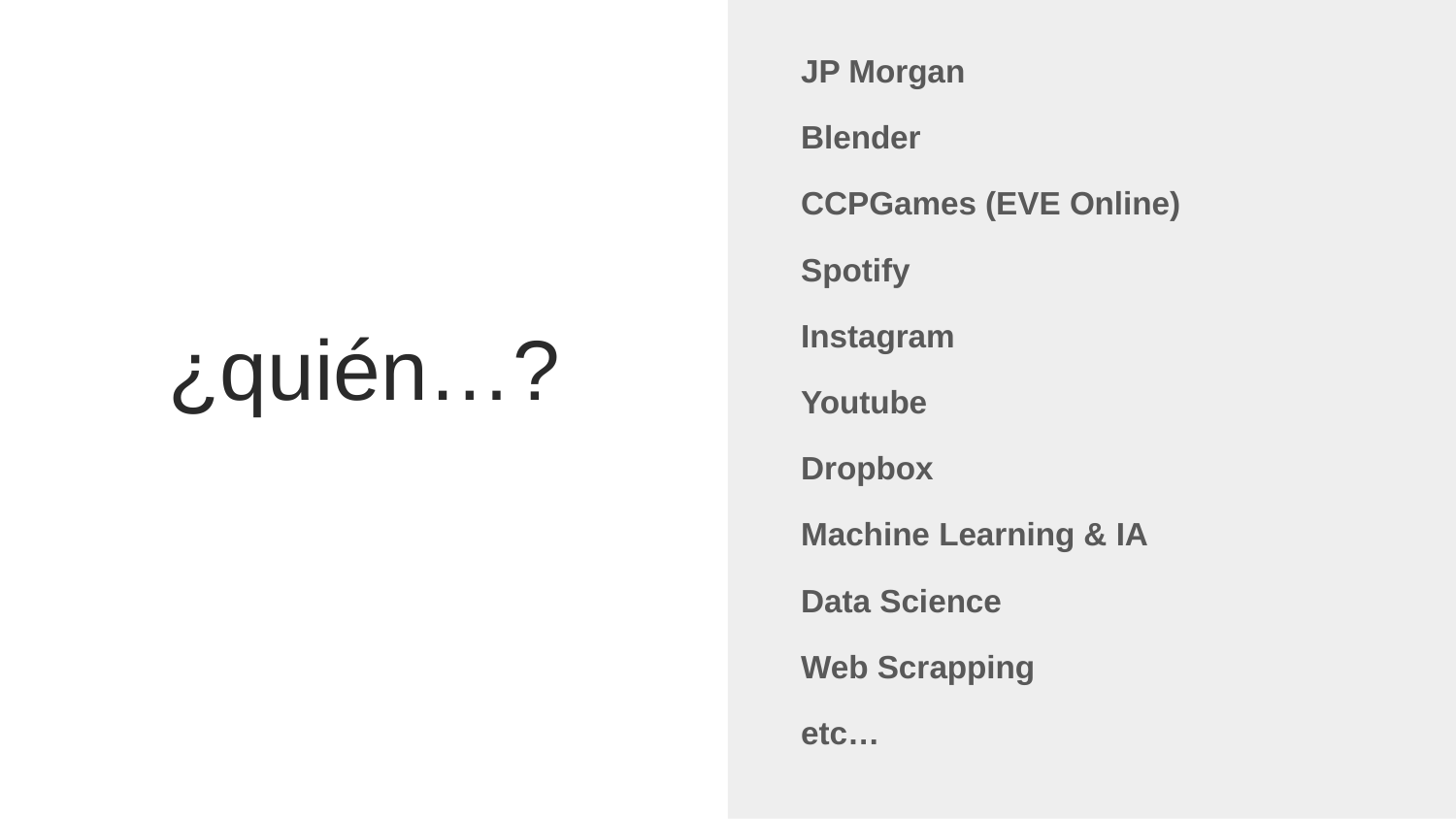

JP Morgan
Blender
CCPGames (EVE Online)
Spotify
Instagram
Youtube
Dropbox
Machine Learning & IA
Data Science
Web Scrapping
etc…
# ¿quién…?